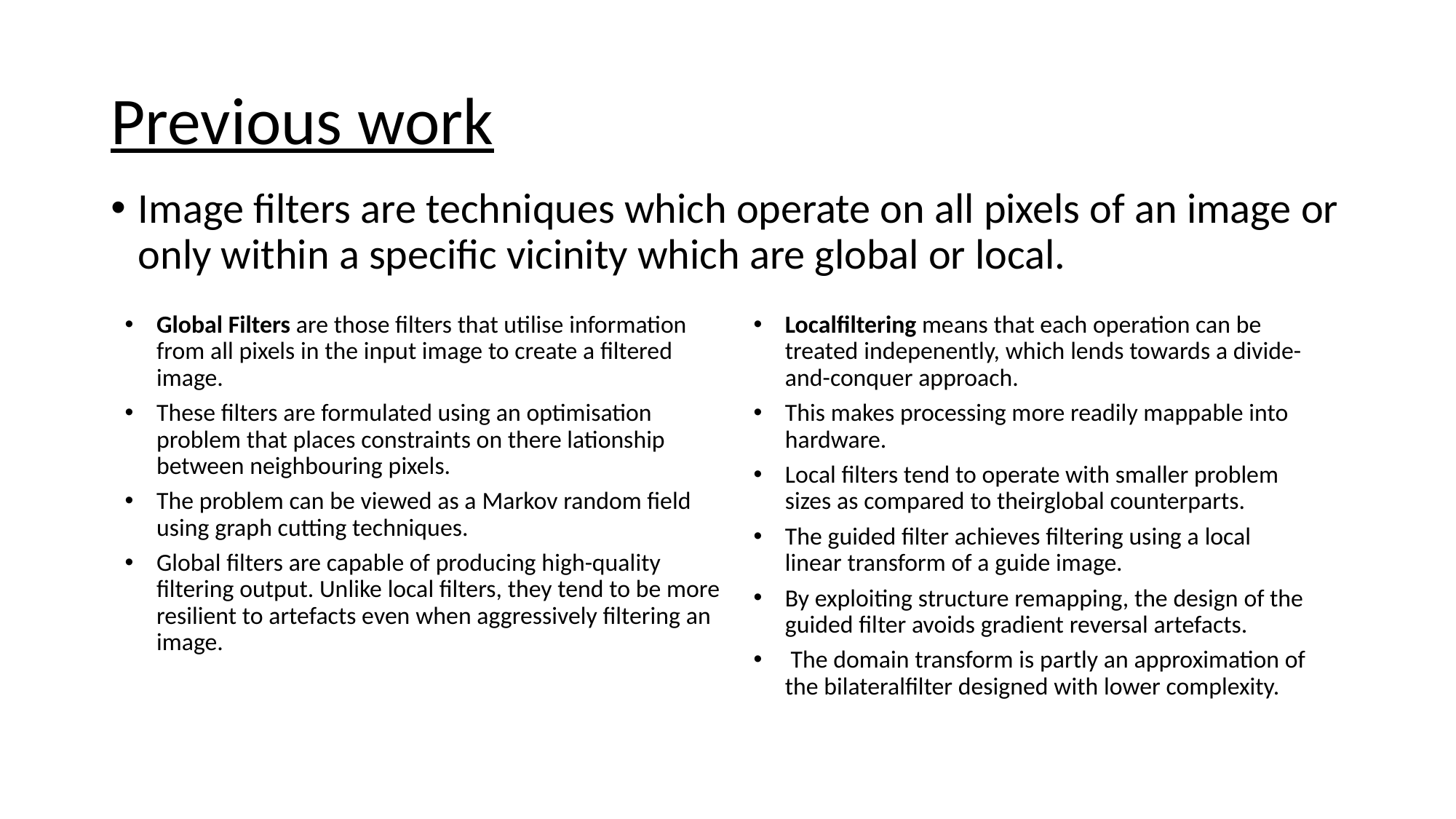

# Previous work
Image filters are techniques which operate on all pixels of an image or only within a specific vicinity which are global or local.
Global Filters are those filters that utilise information from all pixels in the input image to create a filtered image.
These filters are formulated using an optimisation problem that places constraints on there lationship between neighbouring pixels.
The problem can be viewed as a Markov random field using graph cutting techniques.
Global filters are capable of producing high-quality filtering output. Unlike local filters, they tend to be more resilient to artefacts even when aggressively filtering an image.
Localfiltering means that each operation can be treated indepenently, which lends towards a divide-and-conquer approach.
This makes processing more readily mappable into hardware.
Local filters tend to operate with smaller problem sizes as compared to theirglobal counterparts.
The guided filter achieves filtering using a local linear transform of a guide image.
By exploiting structure remapping, the design of the guided filter avoids gradient reversal artefacts.
 The domain transform is partly an approximation of the bilateralfilter designed with lower complexity.